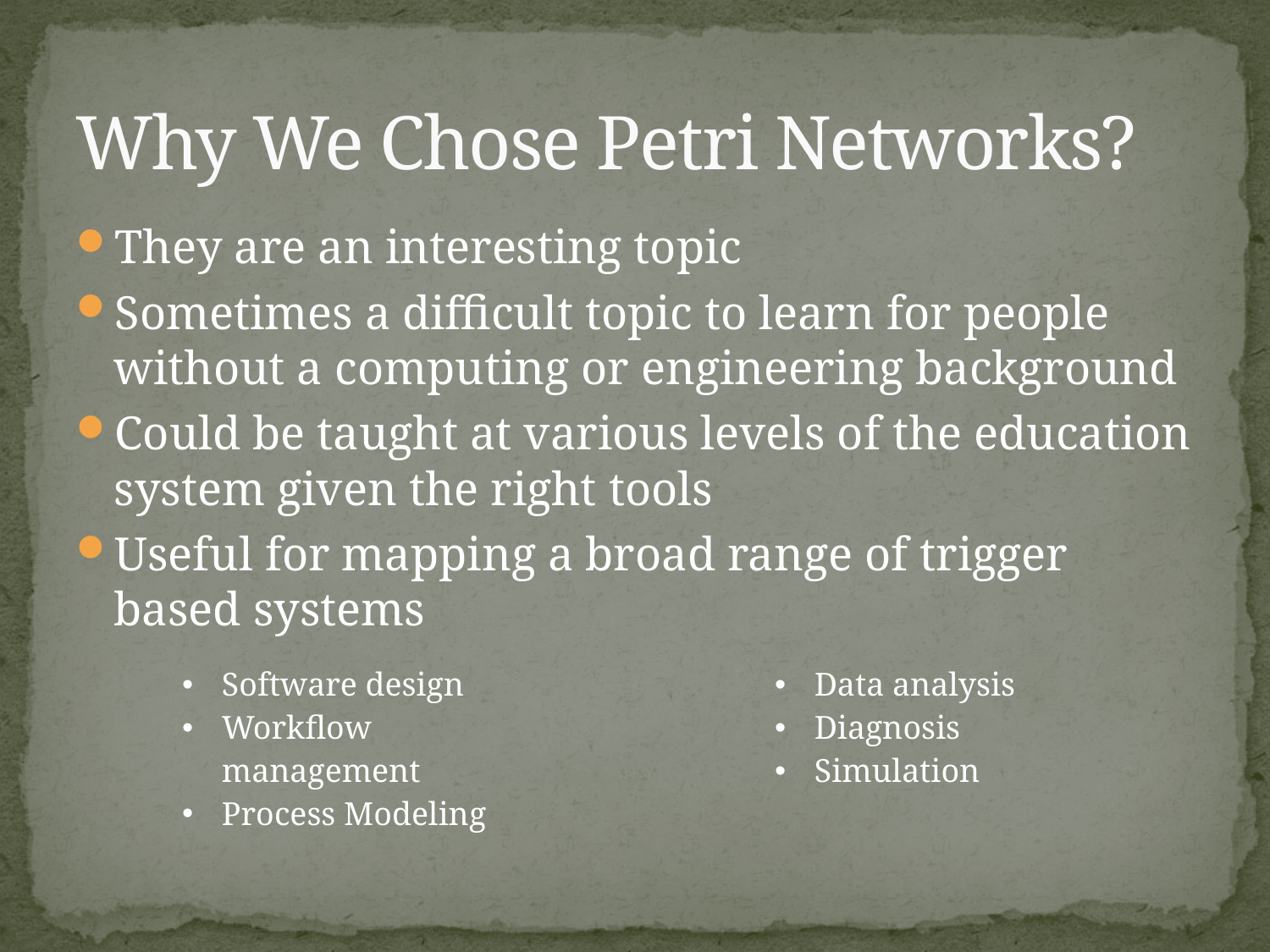

# Why We Chose Petri Networks?
They are an interesting topic
Sometimes a difficult topic to learn for people without a computing or engineering background
Could be taught at various levels of the education system given the right tools
Useful for mapping a broad range of trigger based systems
| Software design Workflow management Process Modeling | Data analysis Diagnosis Simulation |
| --- | --- |